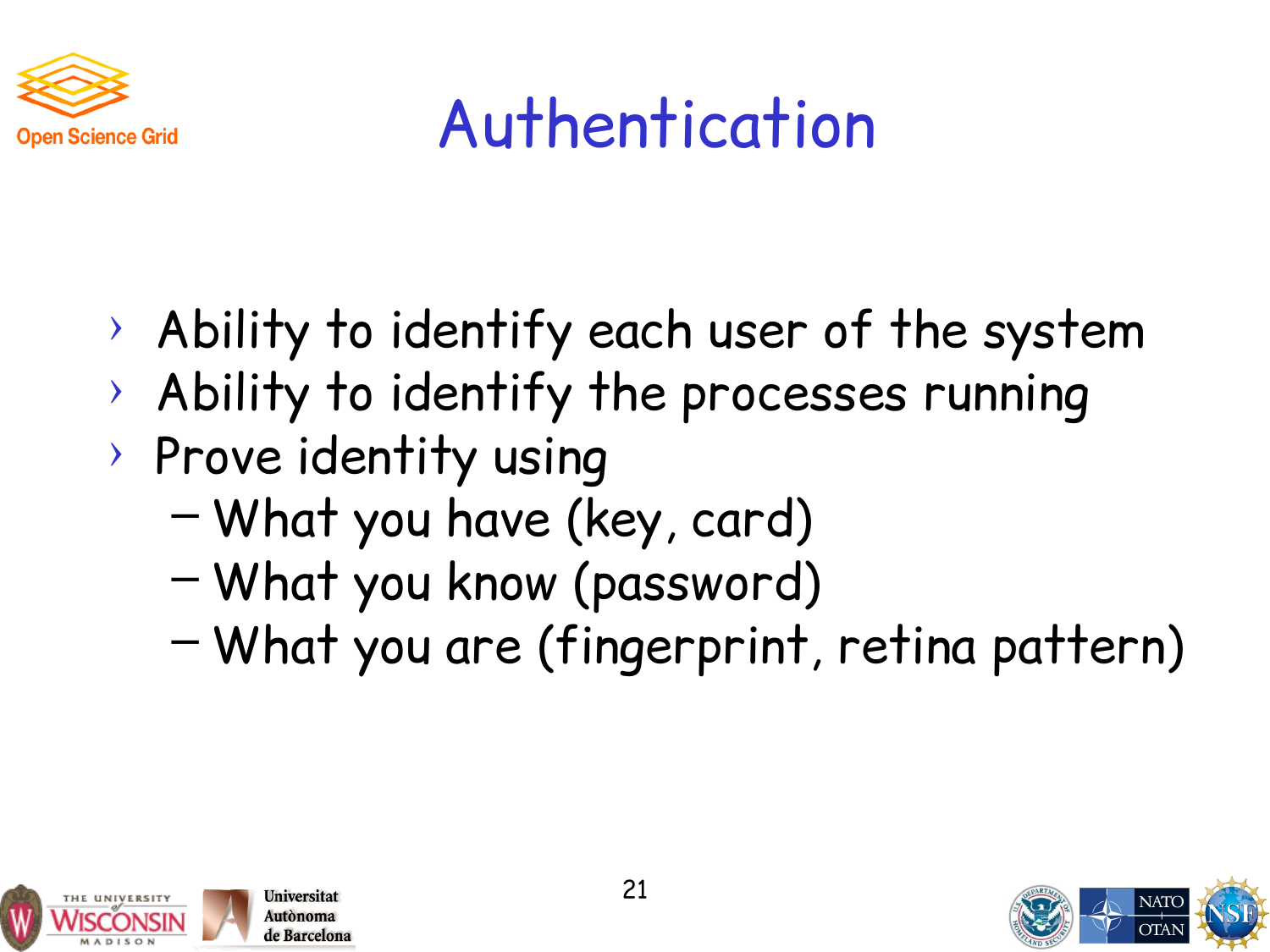

# Authentication

Ability to identify each user of the system
Ability to identify the processes running
Prove identity using
What you have (key, card)
What you know (password)
What you are (fingerprint, retina pattern)
21